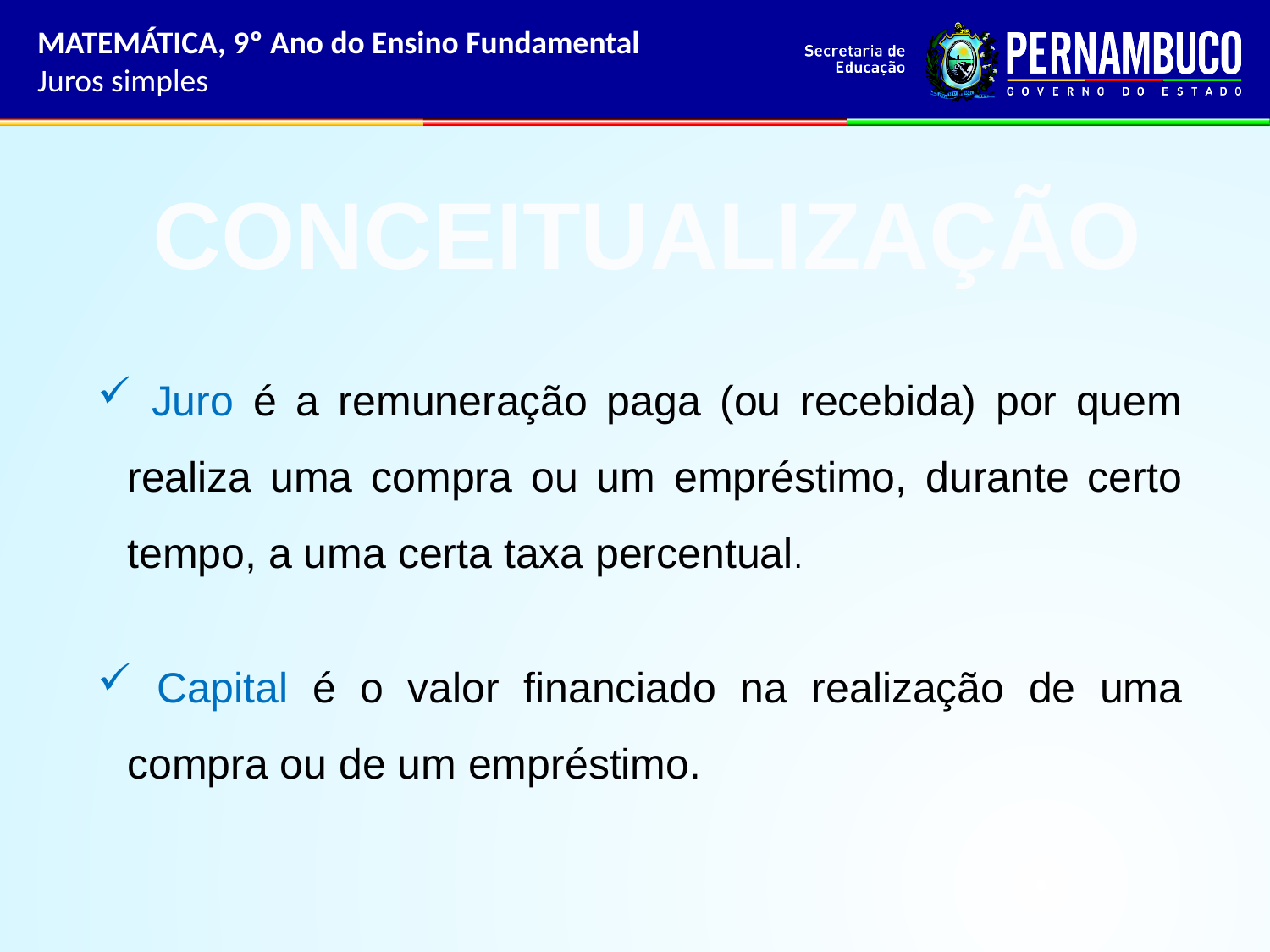

MATEMÁTICA, 9º Ano do Ensino Fundamental
Juros simples
CONCEITUALIZAÇÃO
 Juro é a remuneração paga (ou recebida) por quem realiza uma compra ou um empréstimo, durante certo tempo, a uma certa taxa percentual.
 Capital é o valor financiado na realização de uma compra ou de um empréstimo.